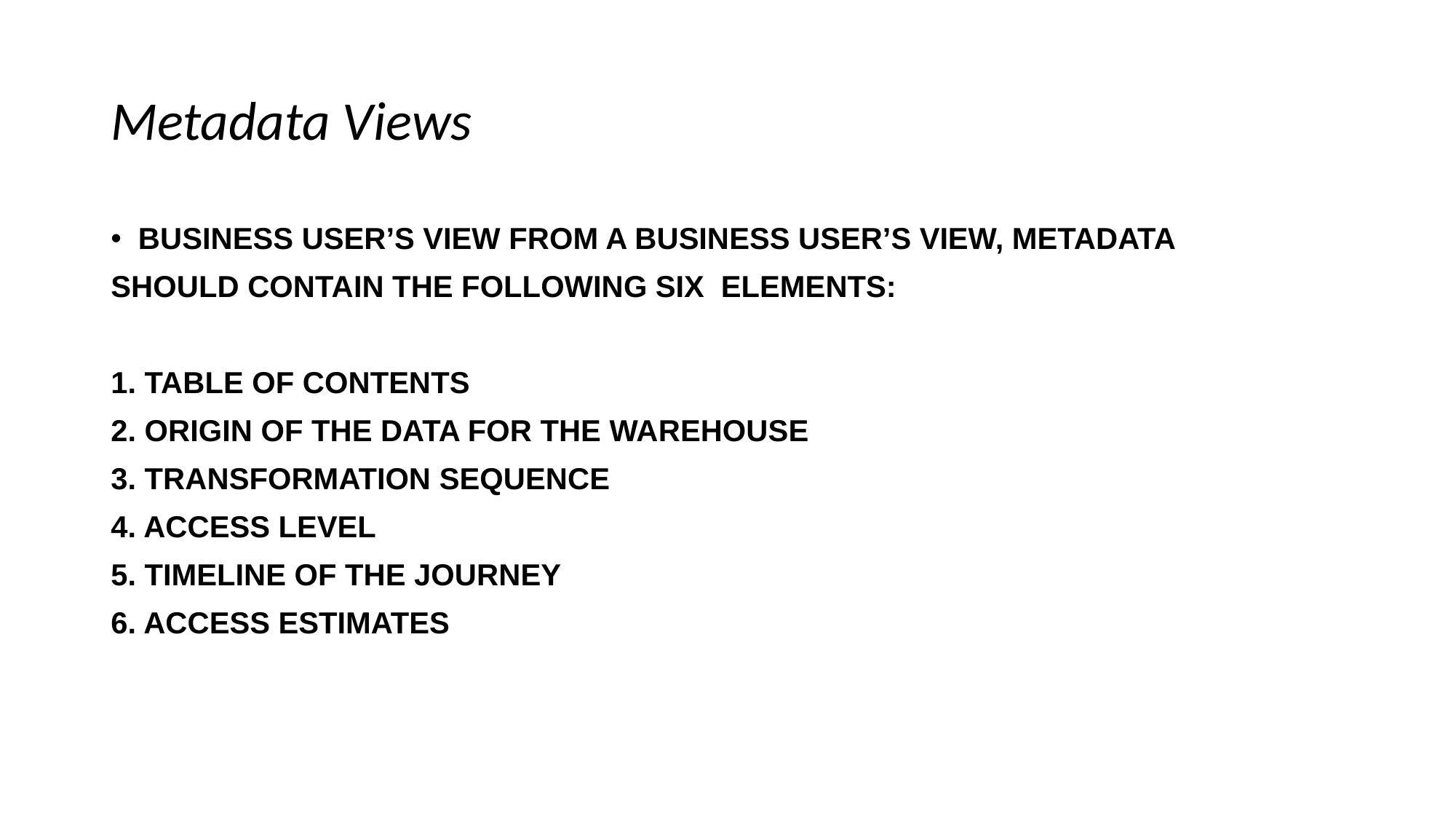

# Metadata Views
BUSINESS USER’S VIEW FROM A BUSINESS USER’S VIEW, METADATA
SHOULD CONTAIN THE FOLLOWING SIX  ELEMENTS:

1. TABLE OF CONTENTS
2. ORIGIN OF THE DATA FOR THE WAREHOUSE
3. TRANSFORMATION SEQUENCE
4. ACCESS LEVEL
5. TIMELINE OF THE JOURNEY
6. ACCESS ESTIMATES